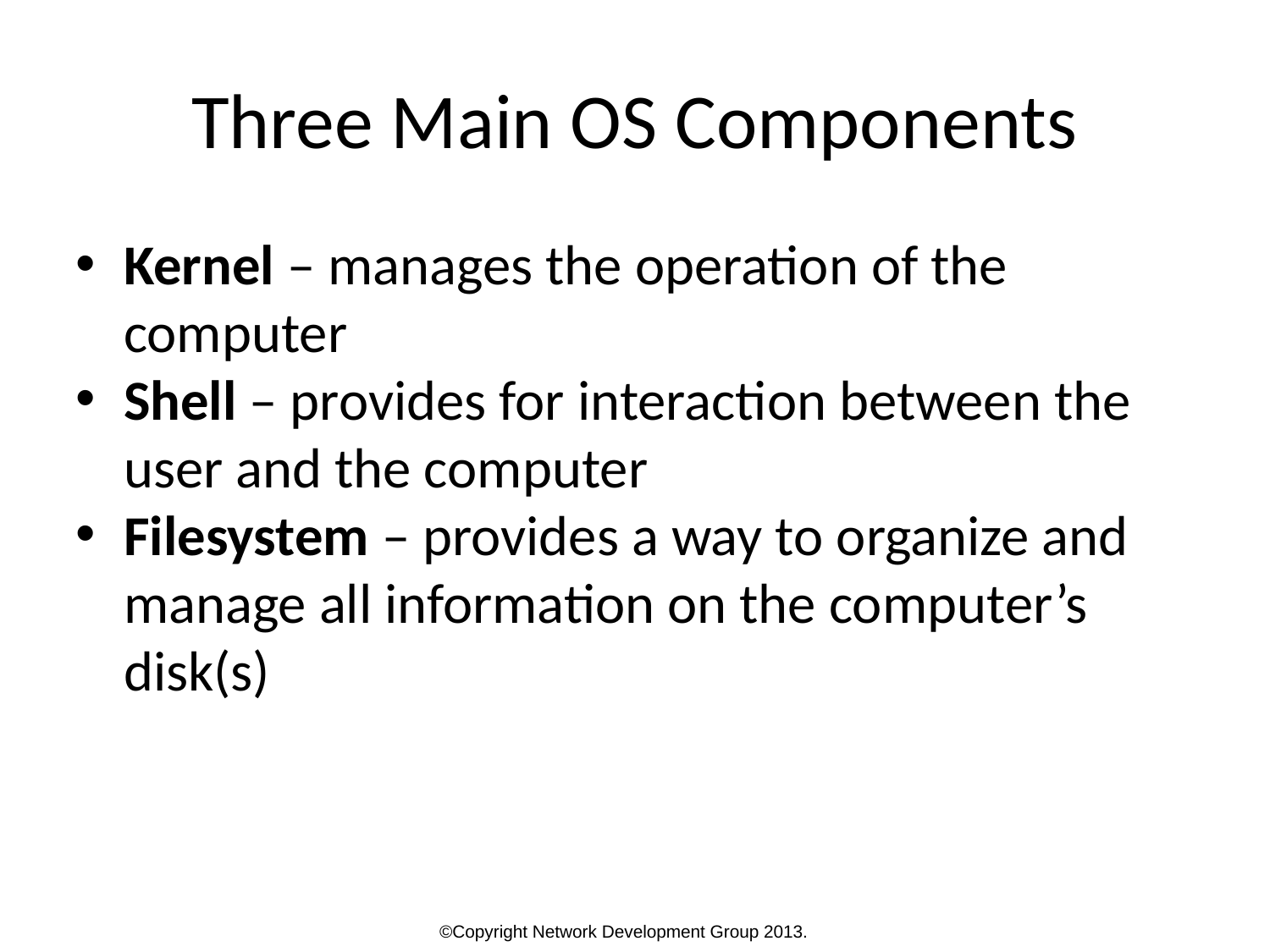

Three Main OS Components
Kernel – manages the operation of the computer
Shell – provides for interaction between the user and the computer
Filesystem – provides a way to organize and manage all information on the computer’s disk(s)